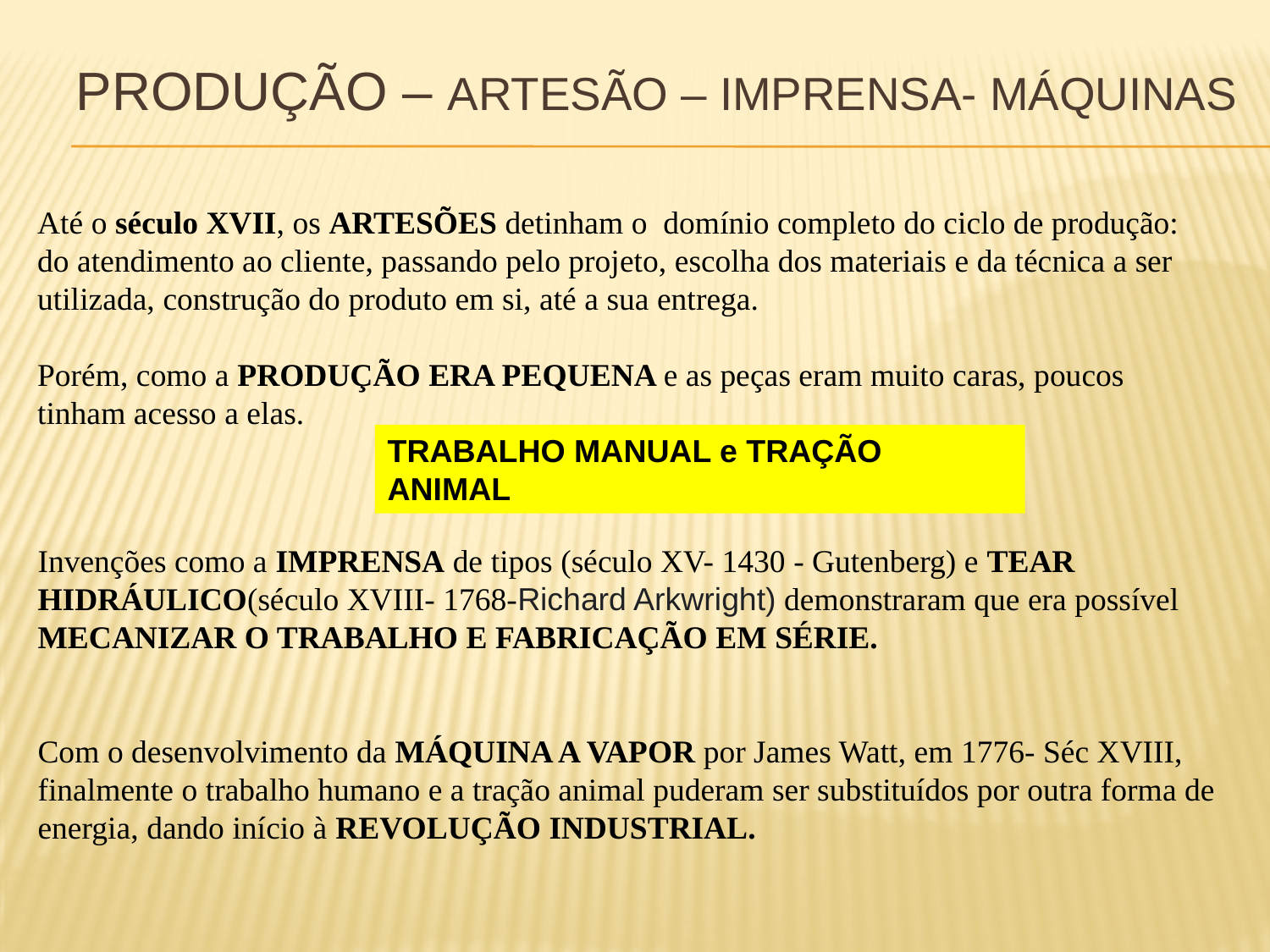

# Produção – ARTESÃO – IMPRENSA- MÁQUINAS
Até o século XVII, os ARTESÕES detinham o  domínio completo do ciclo de produção: do atendimento ao cliente, passando pelo projeto, escolha dos materiais e da técnica a ser utilizada, construção do produto em si, até a sua entrega.
Porém, como a PRODUÇÃO ERA PEQUENA e as peças eram muito caras, poucos tinham acesso a elas.
TRABALHO MANUAL e TRAÇÃO ANIMAL
Invenções como a IMPRENSA de tipos (século XV- 1430 - Gutenberg) e TEAR HIDRÁULICO(século XVIII- 1768-Richard Arkwright) demonstraram que era possível MECANIZAR O TRABALHO E FABRICAÇÃO EM SÉRIE.

Com o desenvolvimento da MÁQUINA A VAPOR por James Watt, em 1776- Séc XVIII, finalmente o trabalho humano e a tração animal puderam ser substituídos por outra forma de energia, dando início à REVOLUÇÃO INDUSTRIAL.